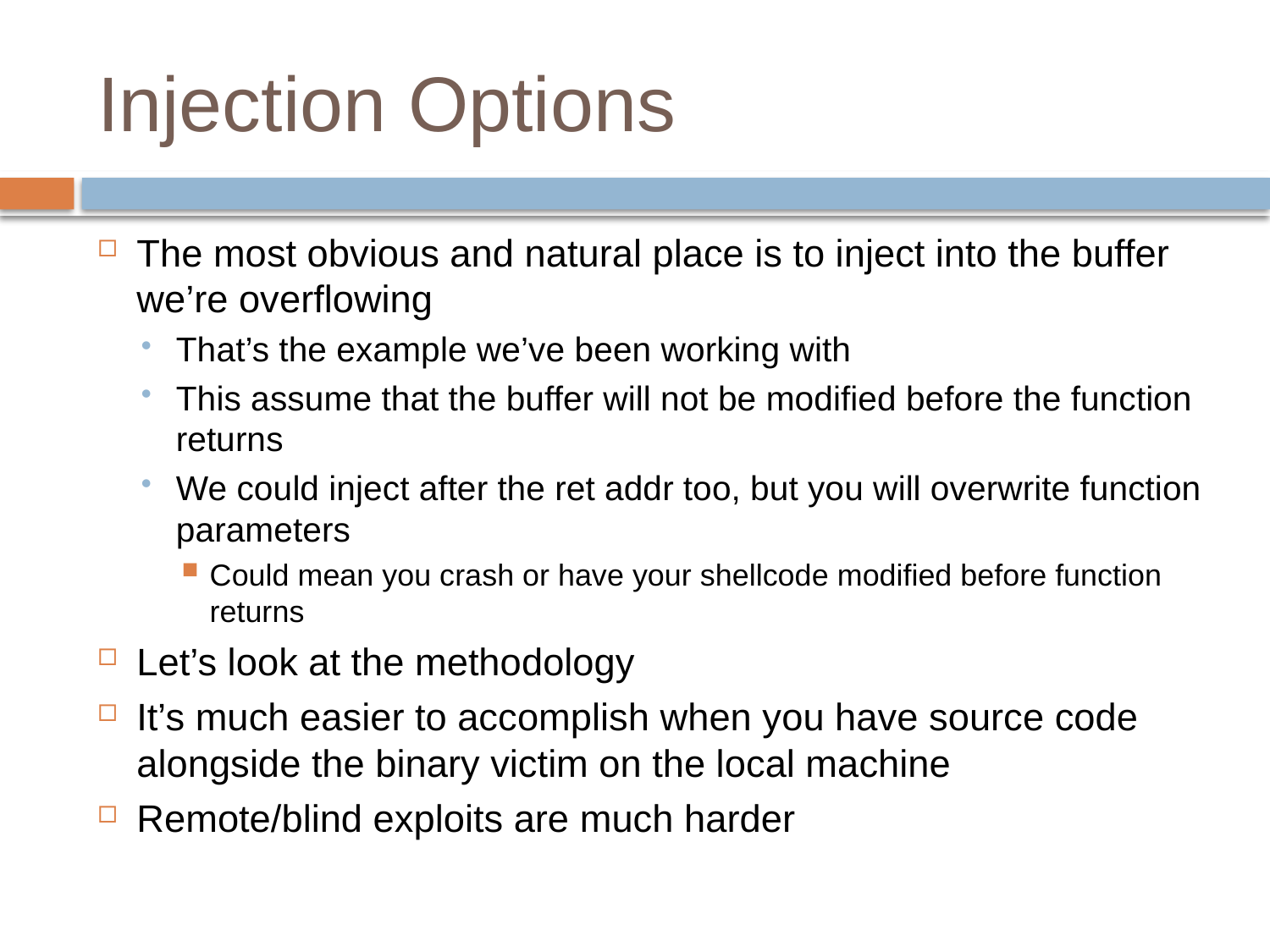

# Injection Options
The most obvious and natural place is to inject into the buffer we’re overflowing
That’s the example we’ve been working with
This assume that the buffer will not be modified before the function returns
We could inject after the ret addr too, but you will overwrite function parameters
Could mean you crash or have your shellcode modified before function returns
Let’s look at the methodology
It’s much easier to accomplish when you have source code alongside the binary victim on the local machine
Remote/blind exploits are much harder